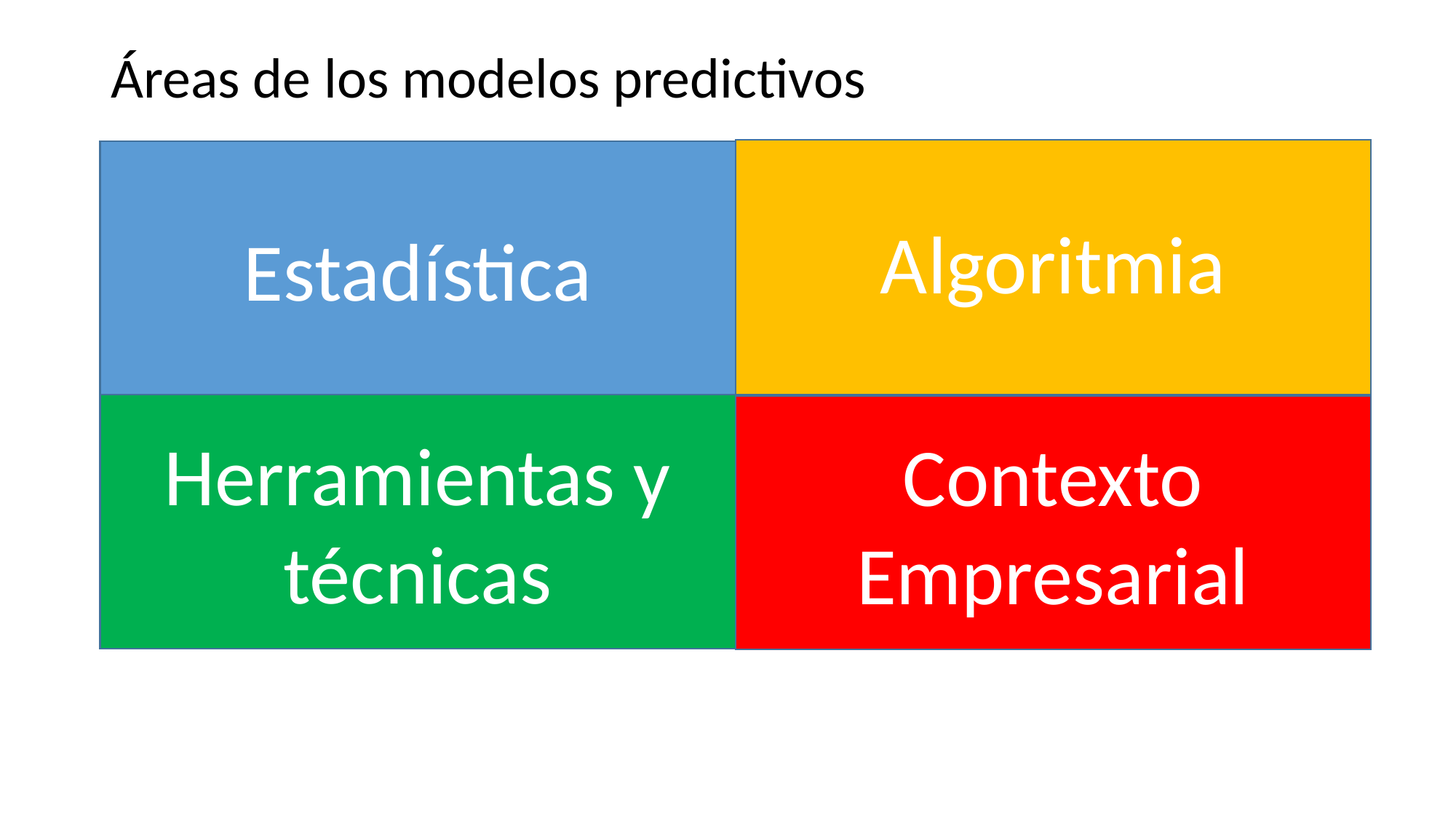

# Áreas de los modelos predictivos
Algoritmia
Estadística
Herramientas y técnicas
Contexto Empresarial